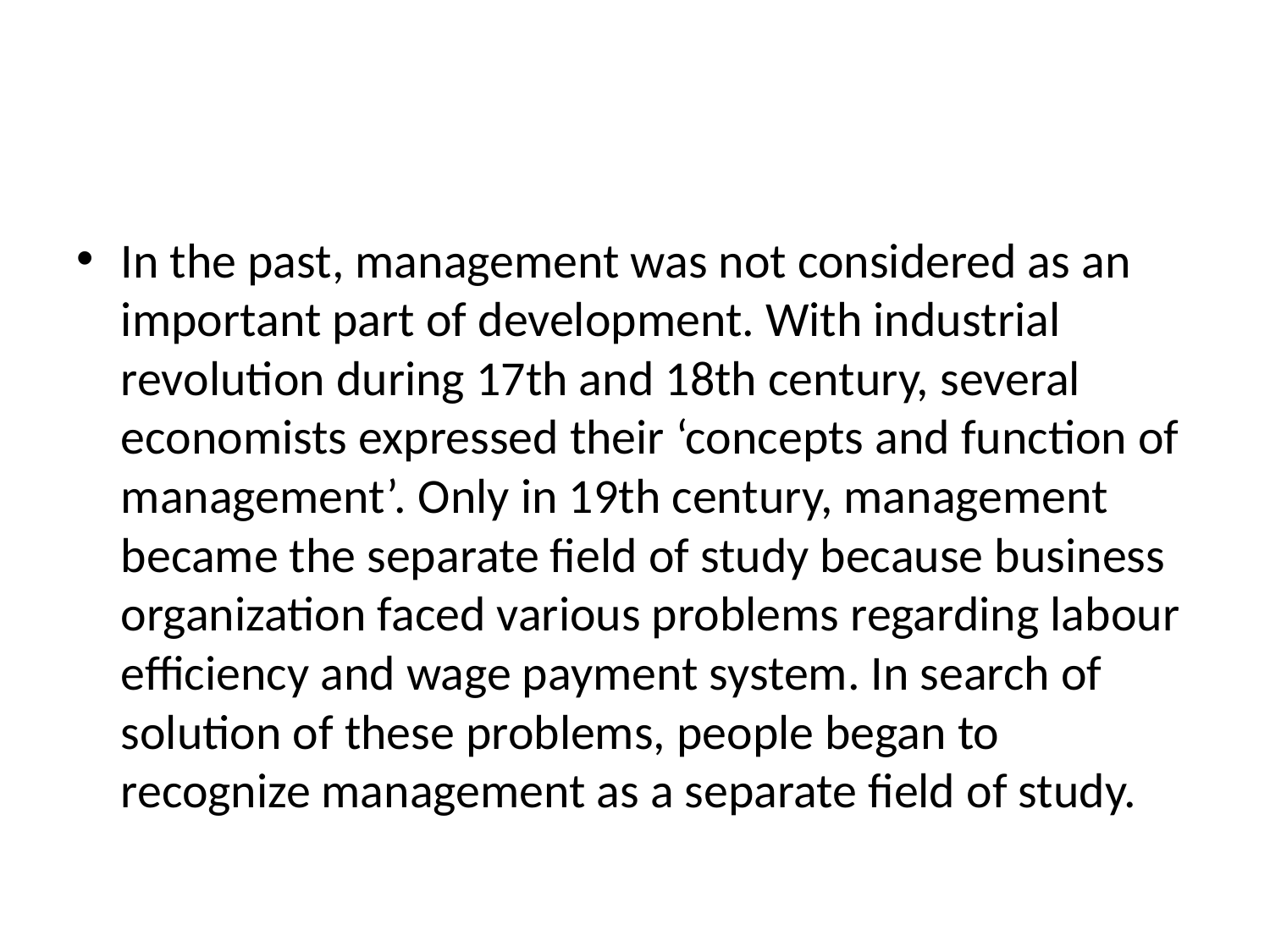

#
In the past, management was not considered as an important part of development. With industrial revolution during 17th and 18th century, several economists expressed their ‘concepts and function of management’. Only in 19th century, management became the separate field of study because business organization faced various problems regarding labour efficiency and wage payment system. In search of solution of these problems, people began to recognize management as a separate field of study.